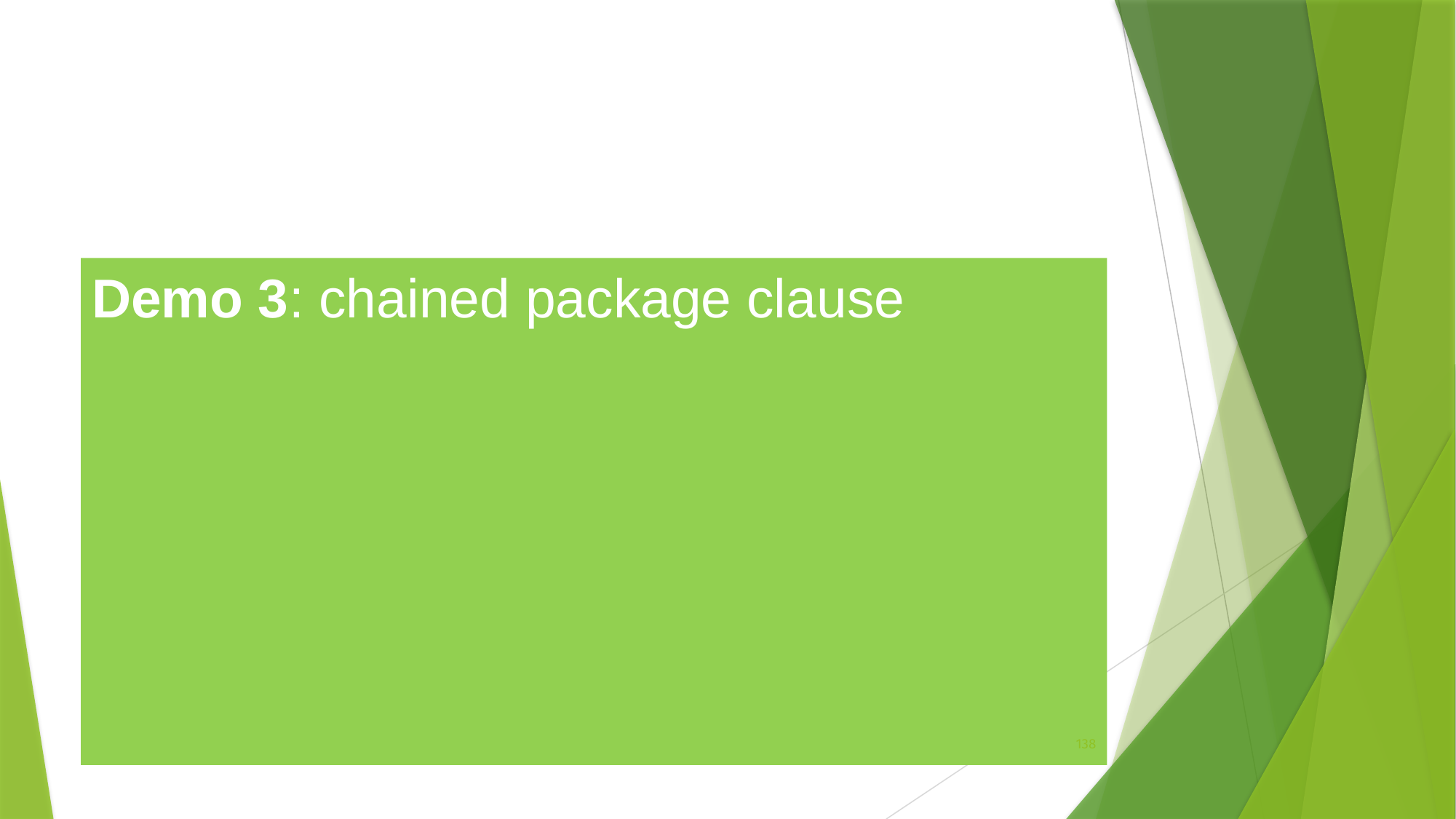

#
Demo 3: chained package clause

138